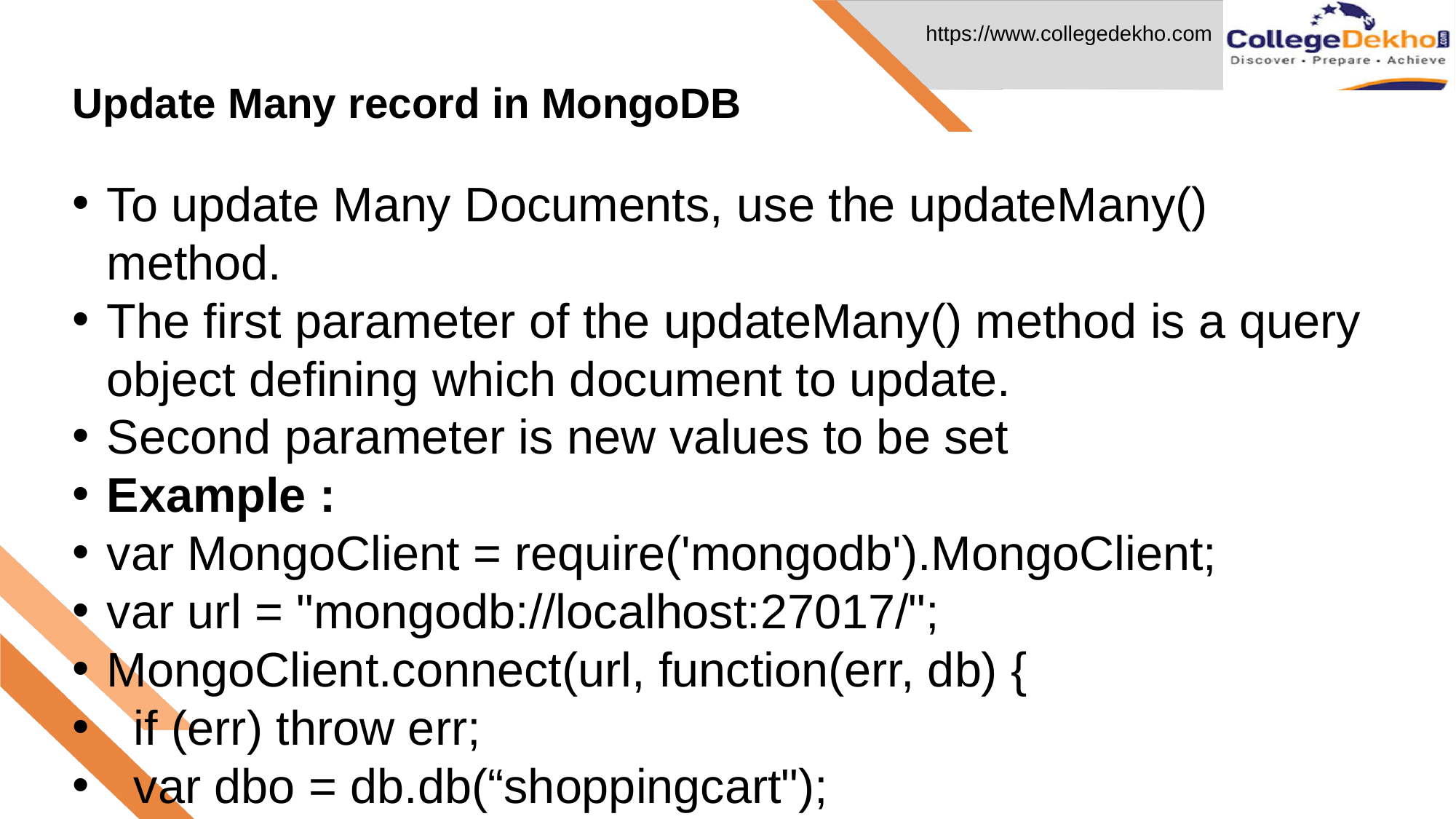

Update Many record in MongoDB
# To update Many Documents, use the updateMany() method.
The first parameter of the updateMany() method is a query object defining which document to update.
Second parameter is new values to be set
Example :
var MongoClient = require('mongodb').MongoClient;
var url = "mongodb://localhost:27017/";
MongoClient.connect(url, function(err, db) {
  if (err) throw err;
  var dbo = db.db(“shoppingcart");
var condition = { price: 1000  }
var  newvalue= { $set: { discount: 15 } };
  dbo.collection(“items”).updateMany(condition, newvalue, function(err, obj) {
    if (err) throw err;
    console.log("1 document deleted");
    db.close();  });
});